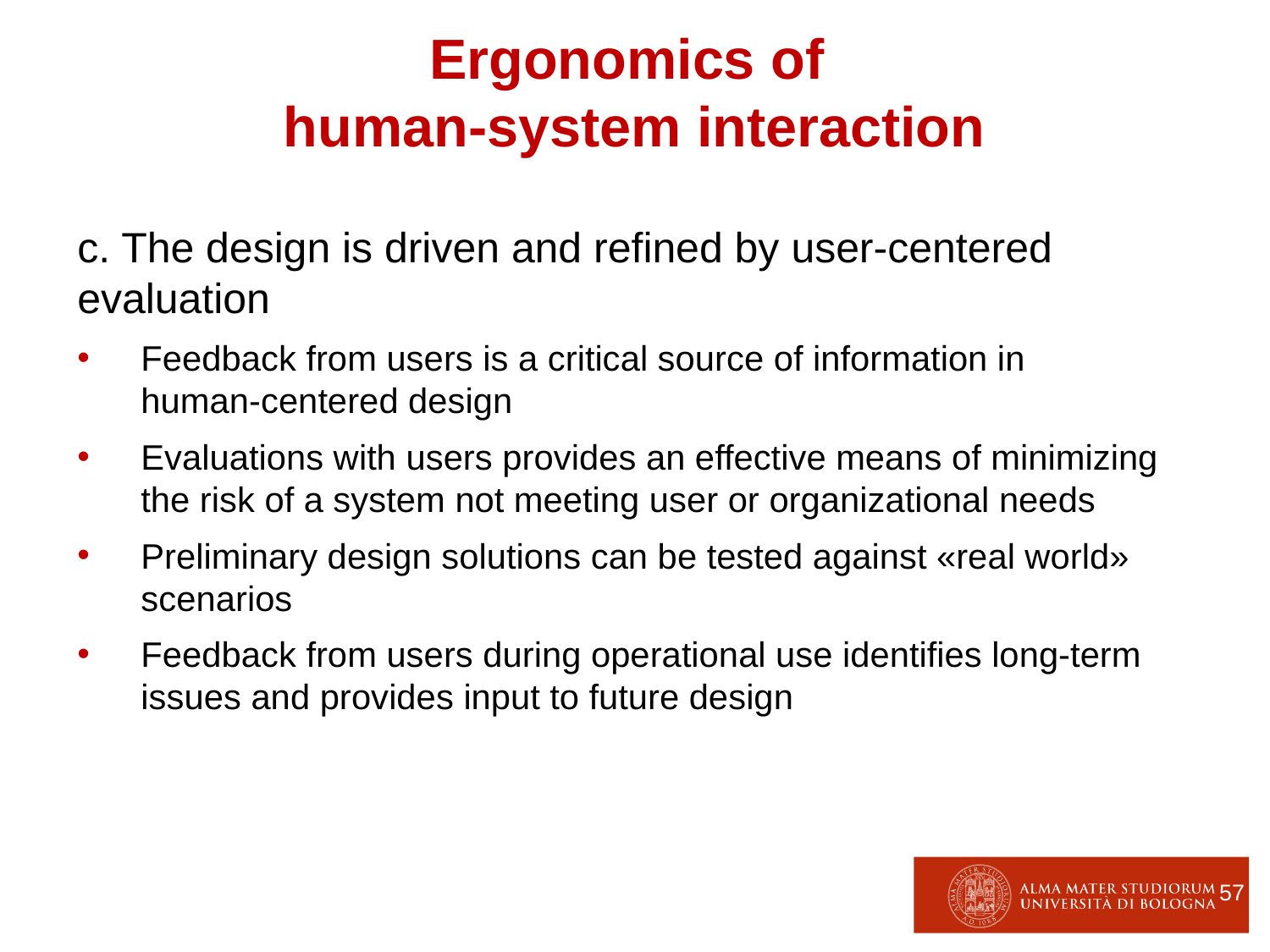

Ergonomics of
human-system interaction
c. The design is driven and refined by user-centered evaluation
Feedback from users is a critical source of information in
human-centered design
Evaluations with users provides an effective means of minimizing the risk of a system not meeting user or organizational needs
Preliminary design solutions can be tested against «real world» scenarios
Feedback from users during operational use identifies long-term issues and provides input to future design
57